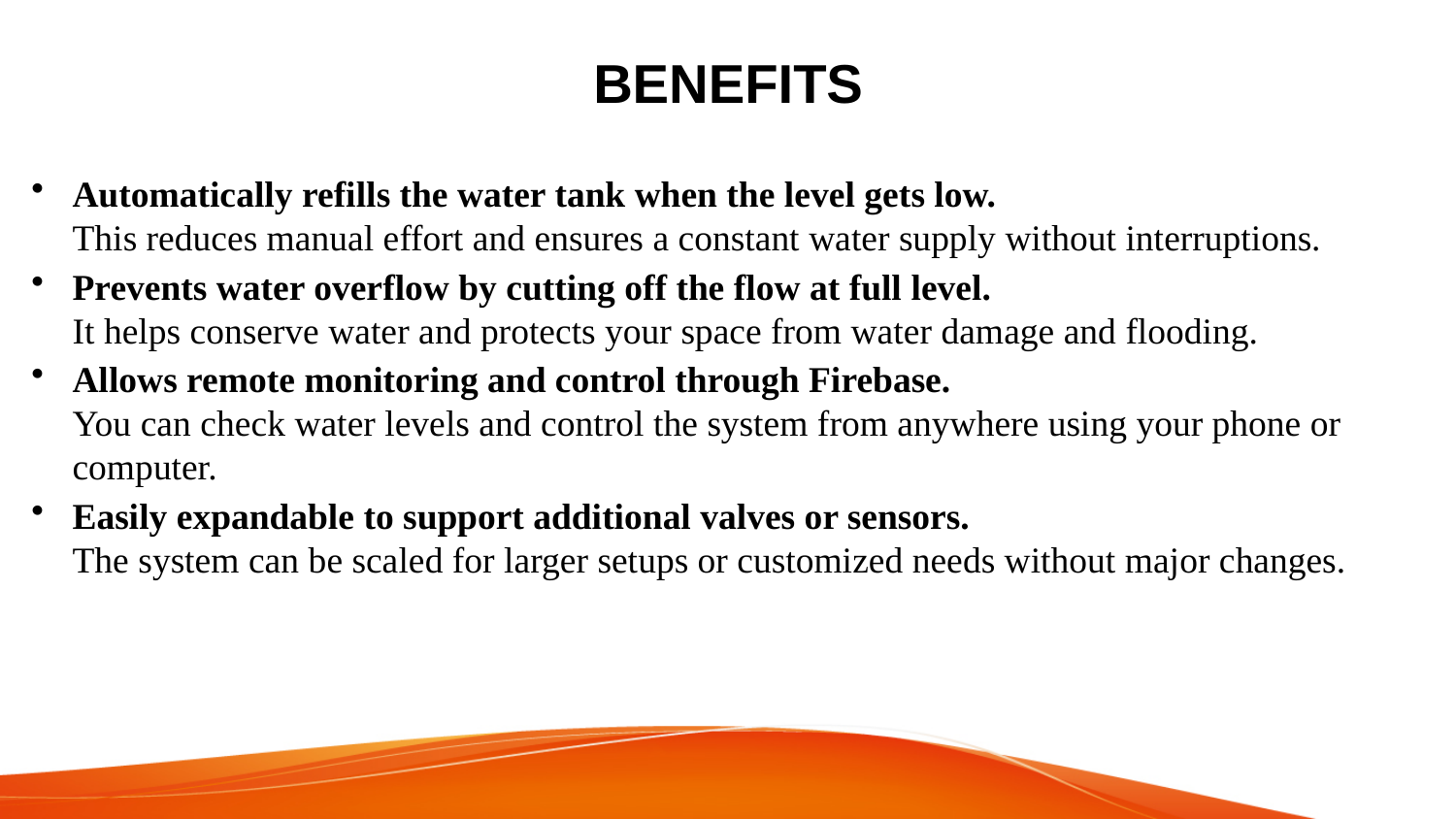

# BENEFITS
Automatically refills the water tank when the level gets low.
This reduces manual effort and ensures a constant water supply without interruptions.
Prevents water overflow by cutting off the flow at full level.
It helps conserve water and protects your space from water damage and flooding.
Allows remote monitoring and control through Firebase.
You can check water levels and control the system from anywhere using your phone or computer.
Easily expandable to support additional valves or sensors.
The system can be scaled for larger setups or customized needs without major changes.